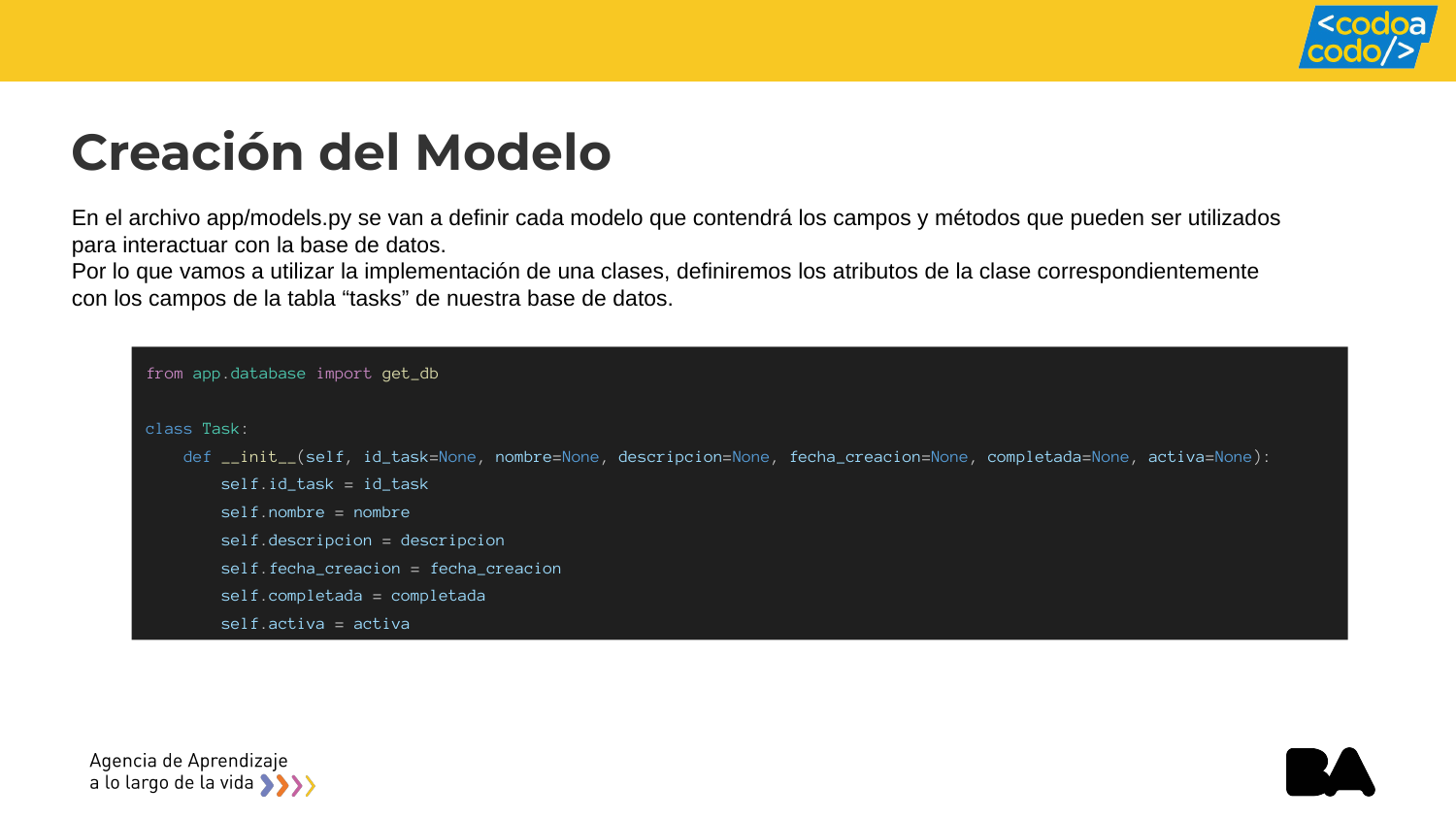

Creación del Modelo
En el archivo app/models.py se van a definir cada modelo que contendrá los campos y métodos que pueden ser utilizados para interactuar con la base de datos.
Por lo que vamos a utilizar la implementación de una clases, definiremos los atributos de la clase correspondientemente con los campos de la tabla “tasks” de nuestra base de datos.
from app.database import get_db

class Task:
    def __init__(self, id_task=None, nombre=None, descripcion=None, fecha_creacion=None, completada=None, activa=None):
        self.id_task = id_task
        self.nombre = nombre
        self.descripcion = descripcion
        self.fecha_creacion = fecha_creacion
        self.completada = completada
        self.activa = activa